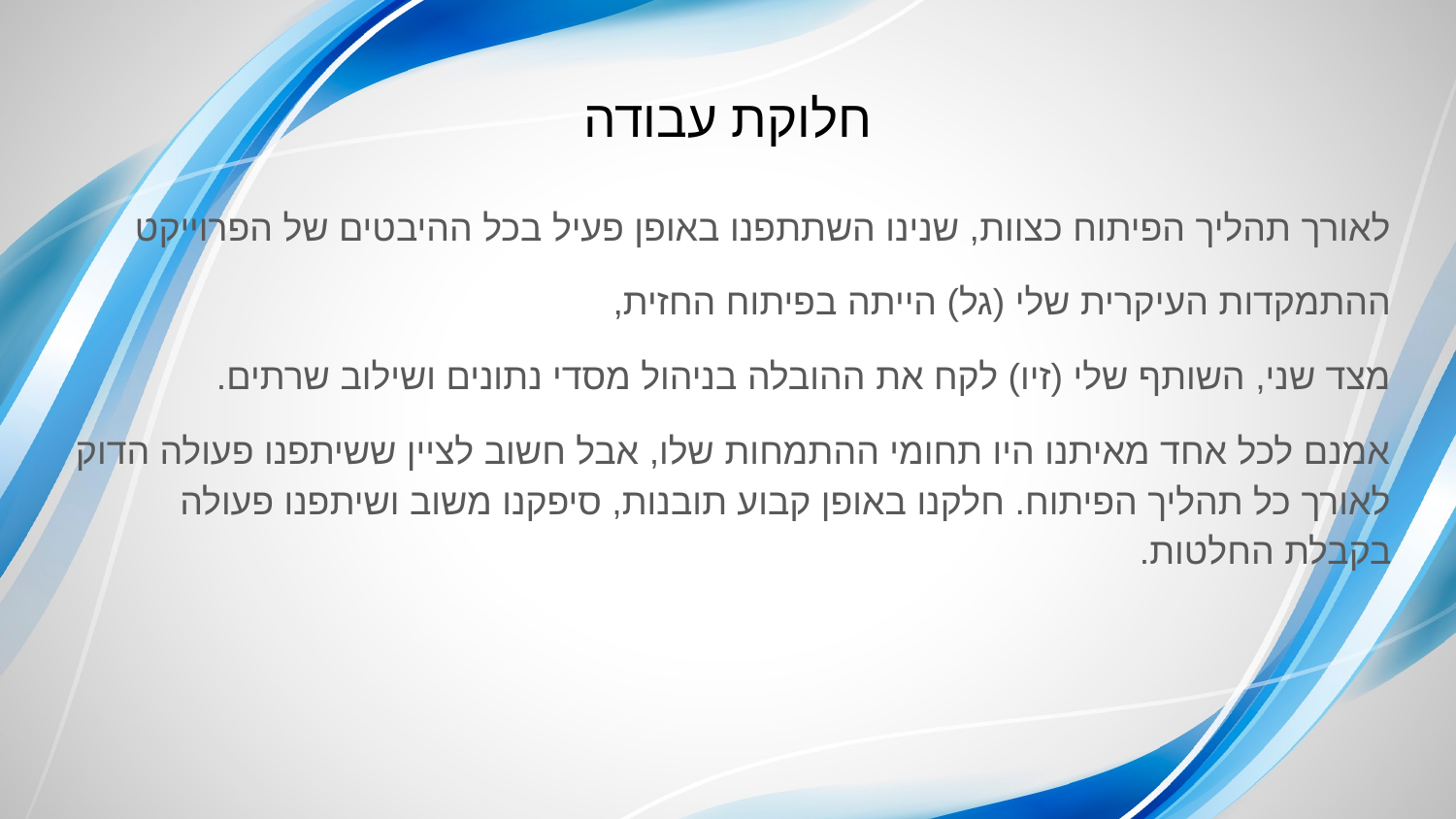

# חלוקת עבודה
לאורך תהליך הפיתוח כצוות, שנינו השתתפנו באופן פעיל בכל ההיבטים של הפרוייקט
ההתמקדות העיקרית שלי (גל) הייתה בפיתוח החזית,
מצד שני, השותף שלי (זיו) לקח את ההובלה בניהול מסדי נתונים ושילוב שרתים.
אמנם לכל אחד מאיתנו היו תחומי ההתמחות שלו, אבל חשוב לציין ששיתפנו פעולה הדוק לאורך כל תהליך הפיתוח. חלקנו באופן קבוע תובנות, סיפקנו משוב ושיתפנו פעולה בקבלת החלטות.